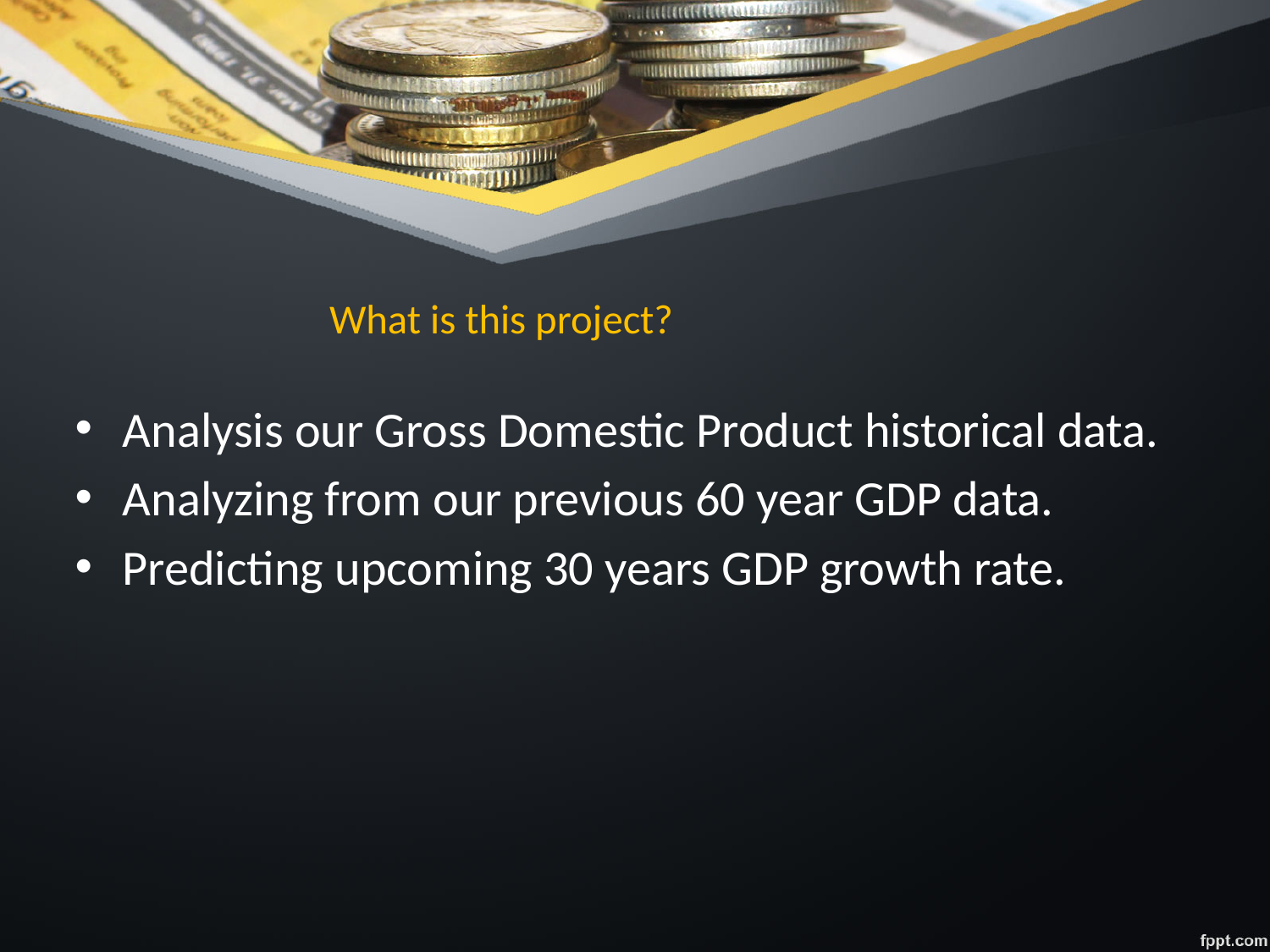

# What is this project?
Analysis our Gross Domestic Product historical data.
Analyzing from our previous 60 year GDP data.
Predicting upcoming 30 years GDP growth rate.